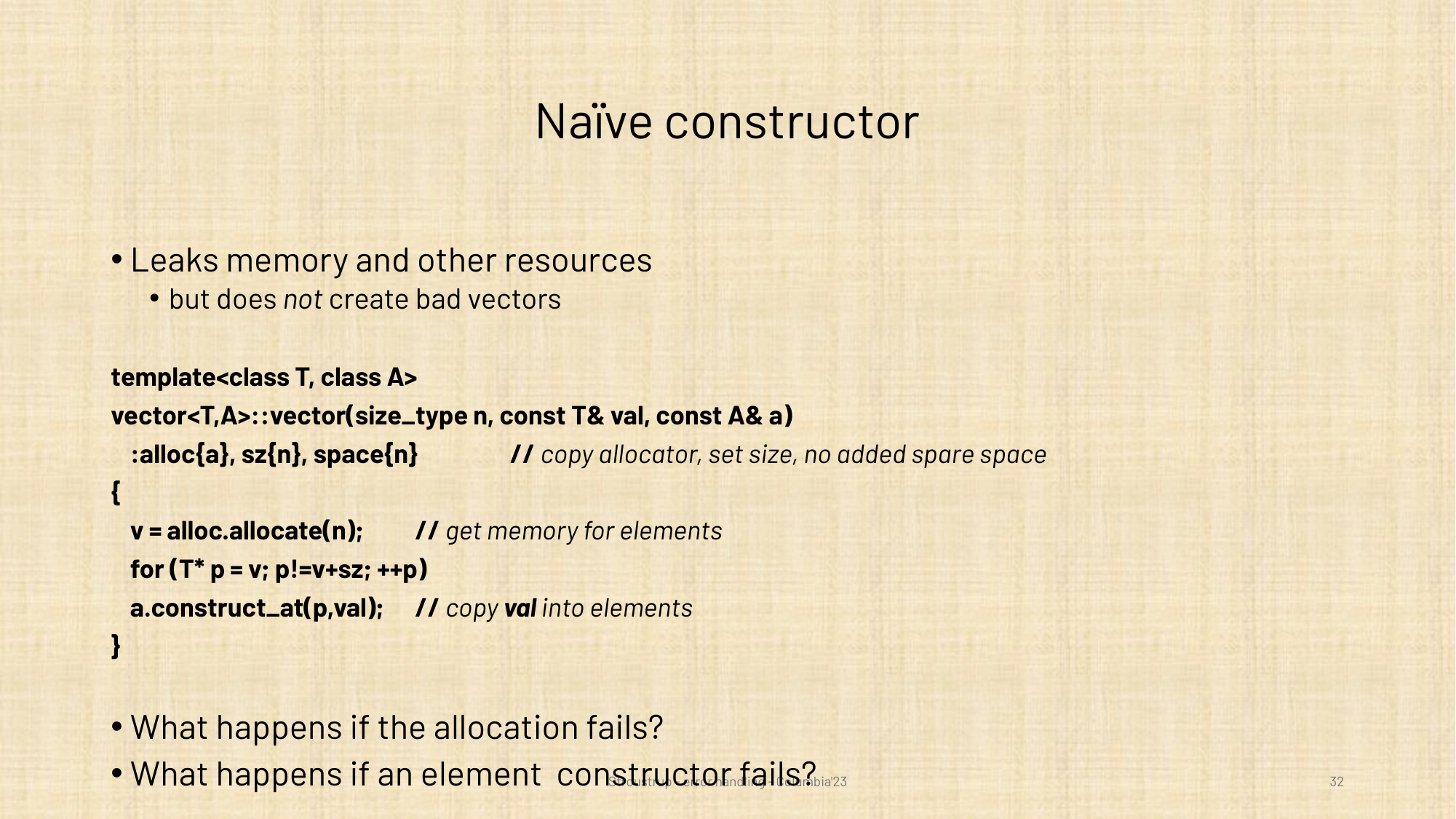

# Naïve constructor
Leaks memory and other resources
but does not create bad vectors

template<class T, class A>
vector<T,A>::vector(size_type n, const T& val, const A& a)
	:alloc{a}, sz{n}, space{n}	// copy allocator, set size, no added spare space
{
	v = alloc.allocate(n);		// get memory for elements
	for (T* p = v; p!=v+sz; ++p)
		a.construct_at(p,val);	// copy val into elements
}

What happens if the allocation fails?
What happens if an element  constructor fails?
Stroustrup - error handling - Columbia'23
32